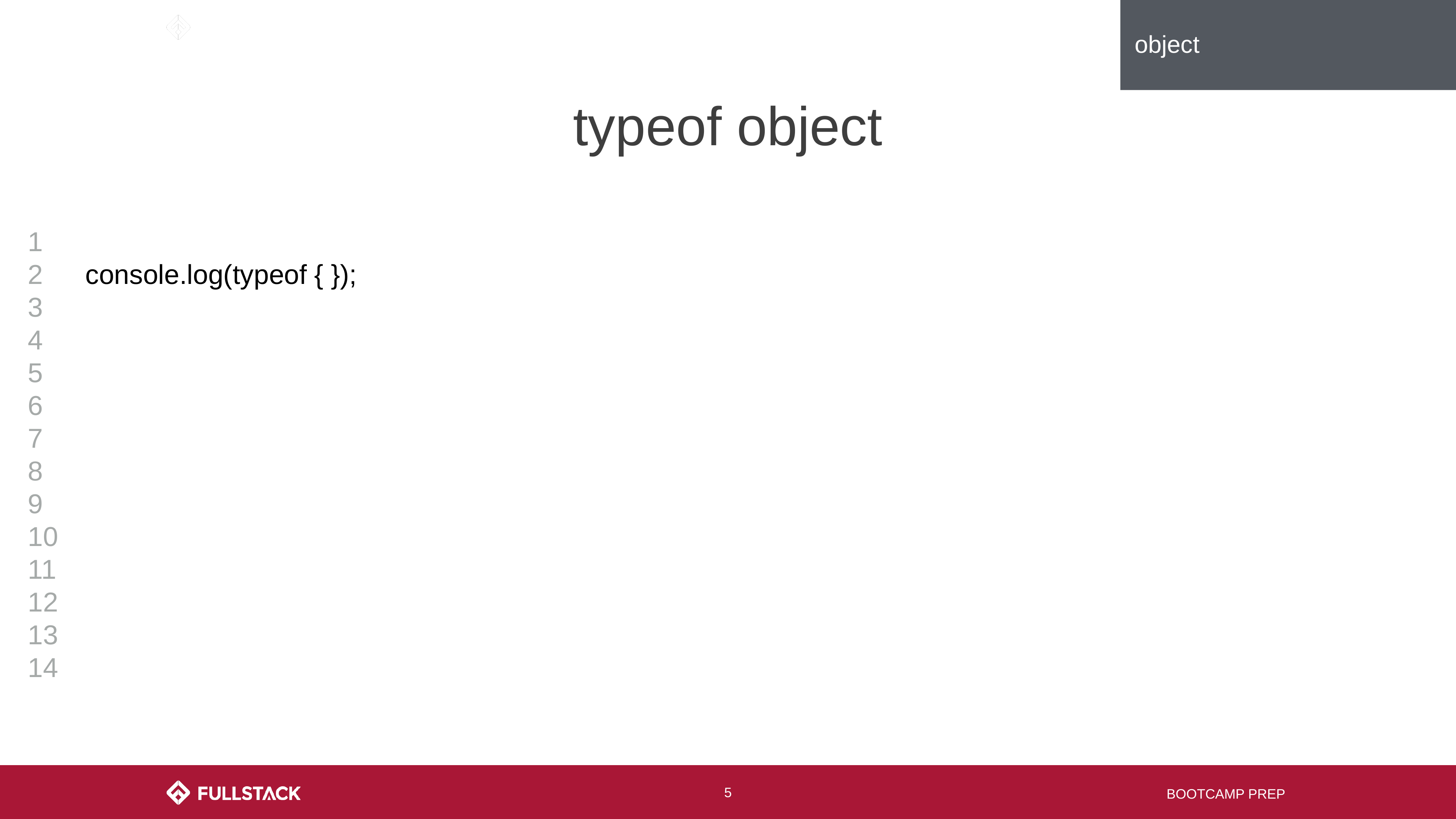

object
# typeof object
1
2
3
4
5
6
7
8
9
10
11
12
13
14

console.log(typeof { });
5
BOOTCAMP PREP